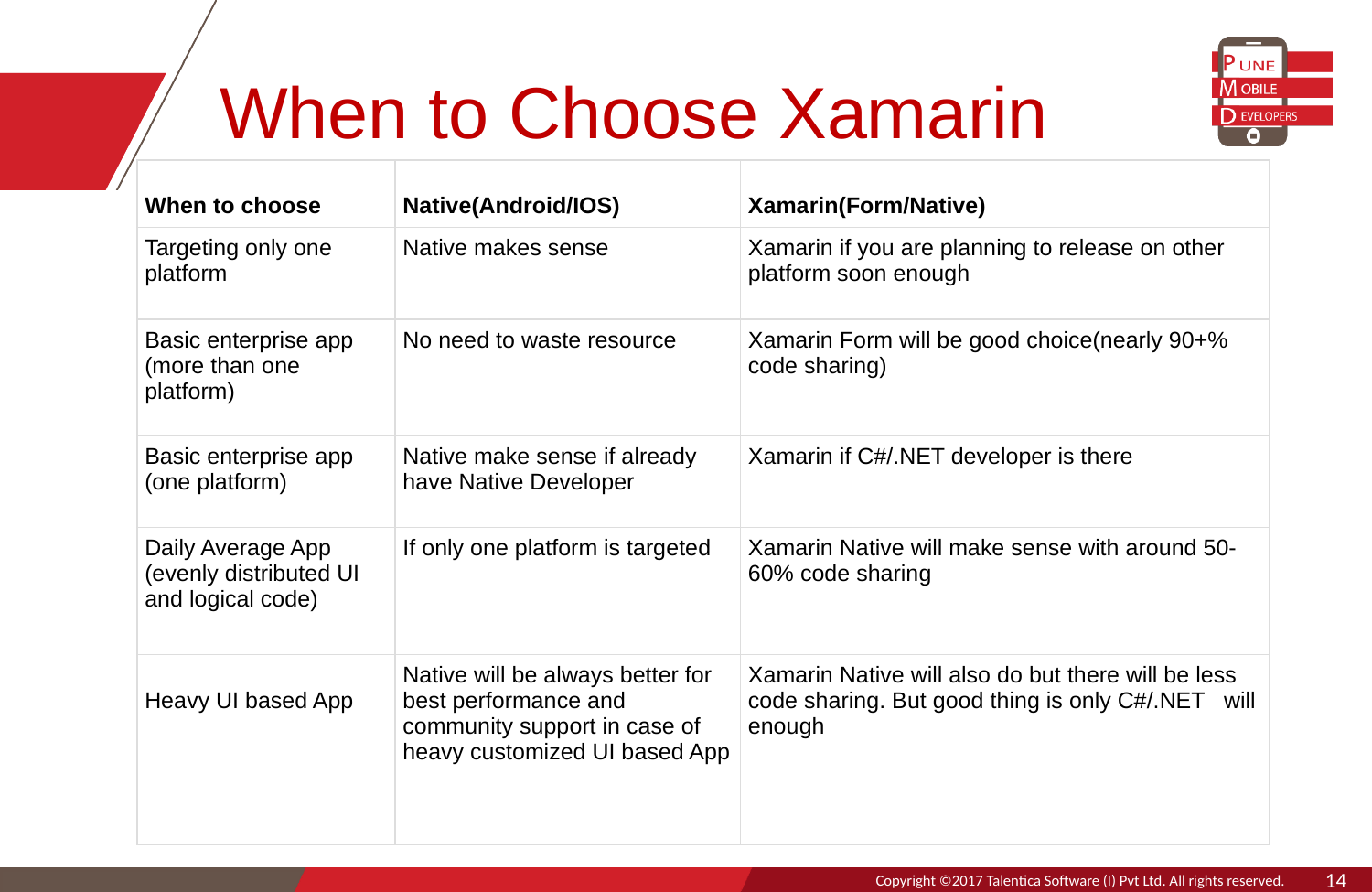

# When to Choose Xamarin
| When to choose | Native(Android/IOS) | Xamarin(Form/Native) |
| --- | --- | --- |
| Targeting only one platform | Native makes sense | Xamarin if you are planning to release on other platform soon enough |
| Basic enterprise app (more than one platform) | No need to waste resource | Xamarin Form will be good choice(nearly 90+% code sharing) |
| Basic enterprise app (one platform) | Native make sense if already have Native Developer | Xamarin if C#/.NET developer is there |
| Daily Average App (evenly distributed UI and logical code) | If only one platform is targeted | Xamarin Native will make sense with around 50-60% code sharing |
| Heavy UI based App | Native will be always better for best performance and community support in case of heavy customized UI based App | Xamarin Native will also do but there will be less code sharing. But good thing is only C#/.NET   will enough |